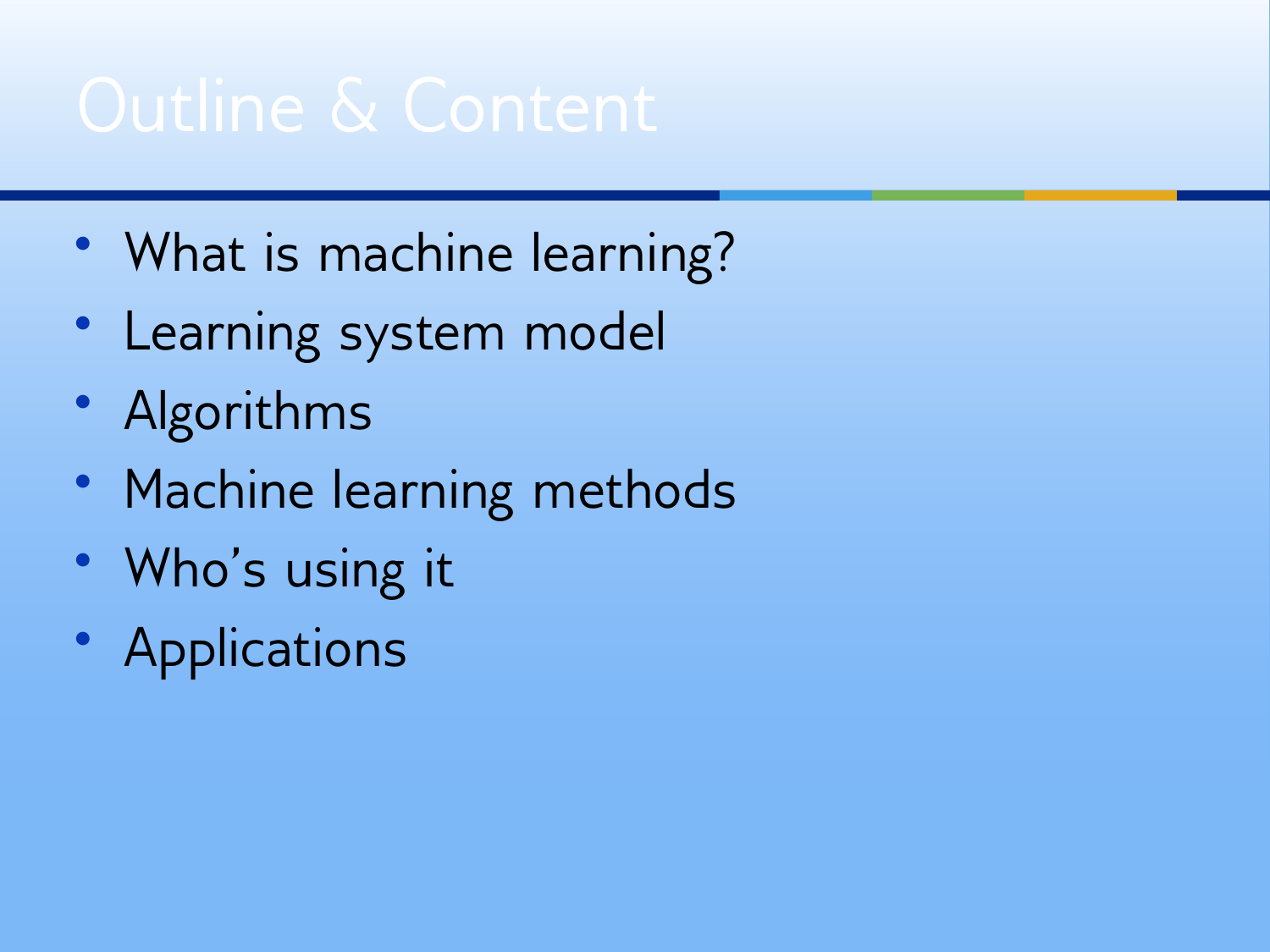

# Outline & Content
What is machine learning?
Learning system model
Algorithms
Machine learning methods
Who’s using it
Applications